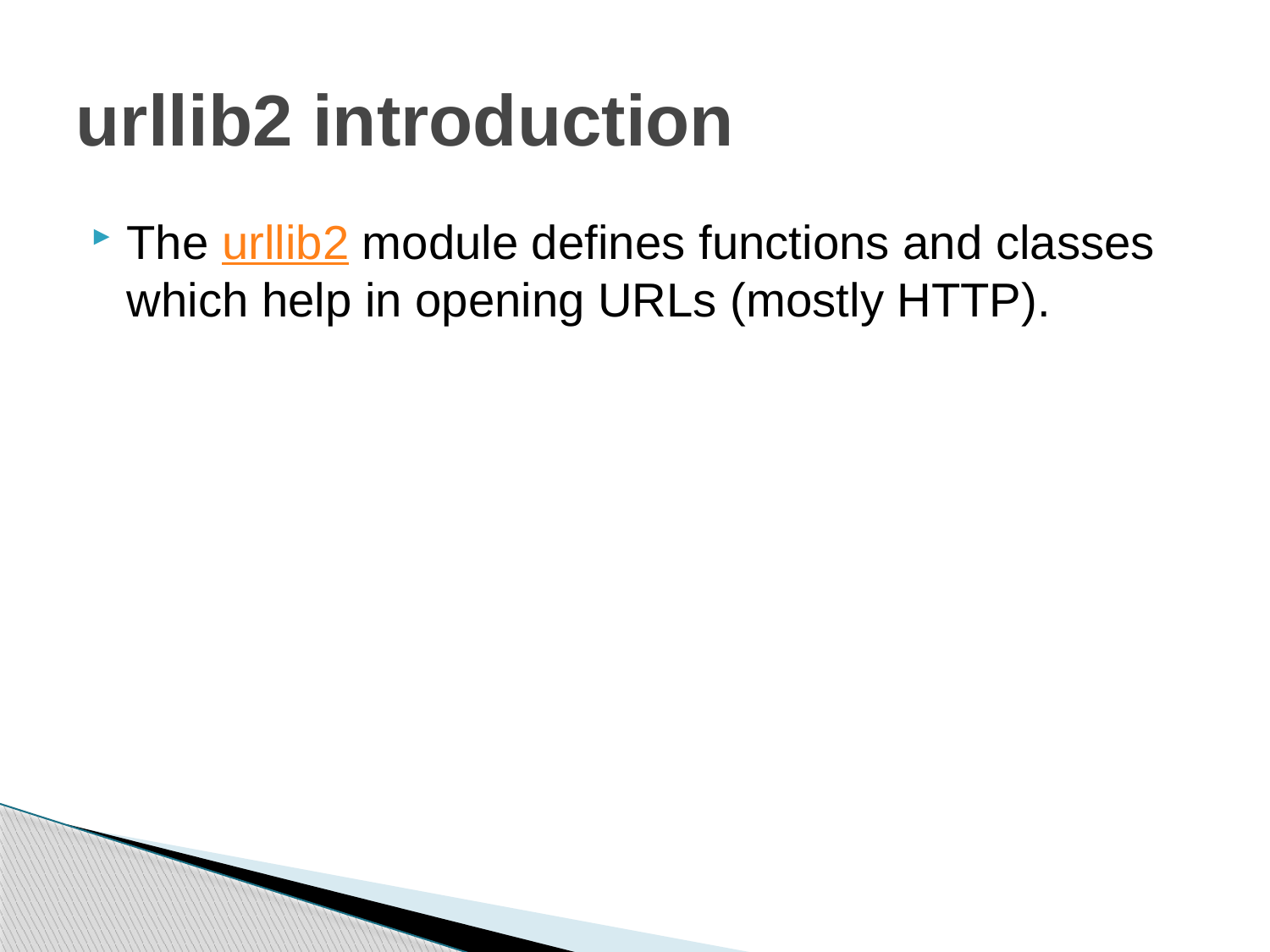

# urllib2 introduction
The urllib2 module defines functions and classes which help in opening URLs (mostly HTTP).